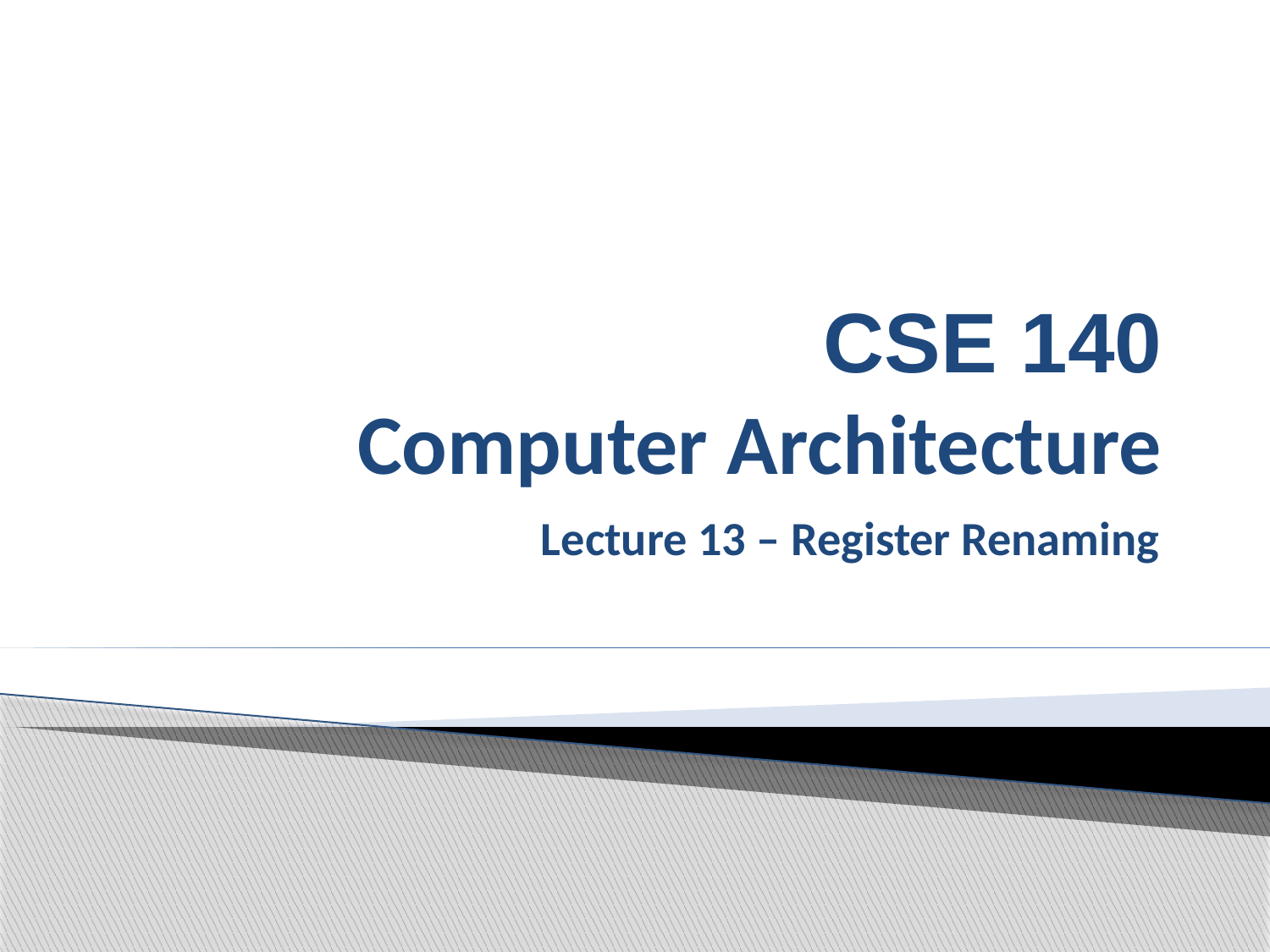

# CSE 140 Computer Architecture
Lecture 13 – Register Renaming